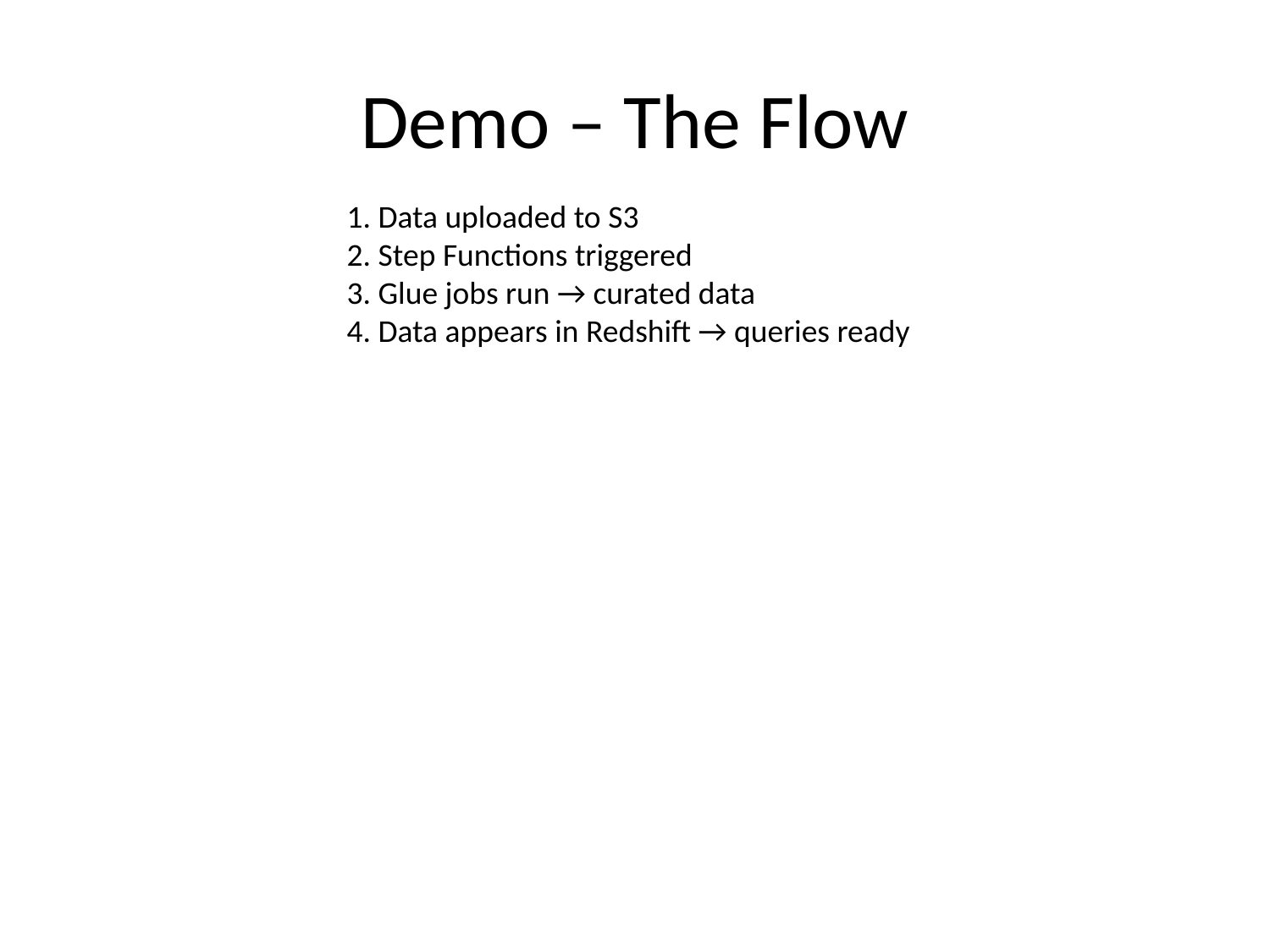

# Demo – The Flow
1. Data uploaded to S3
2. Step Functions triggered
3. Glue jobs run → curated data
4. Data appears in Redshift → queries ready